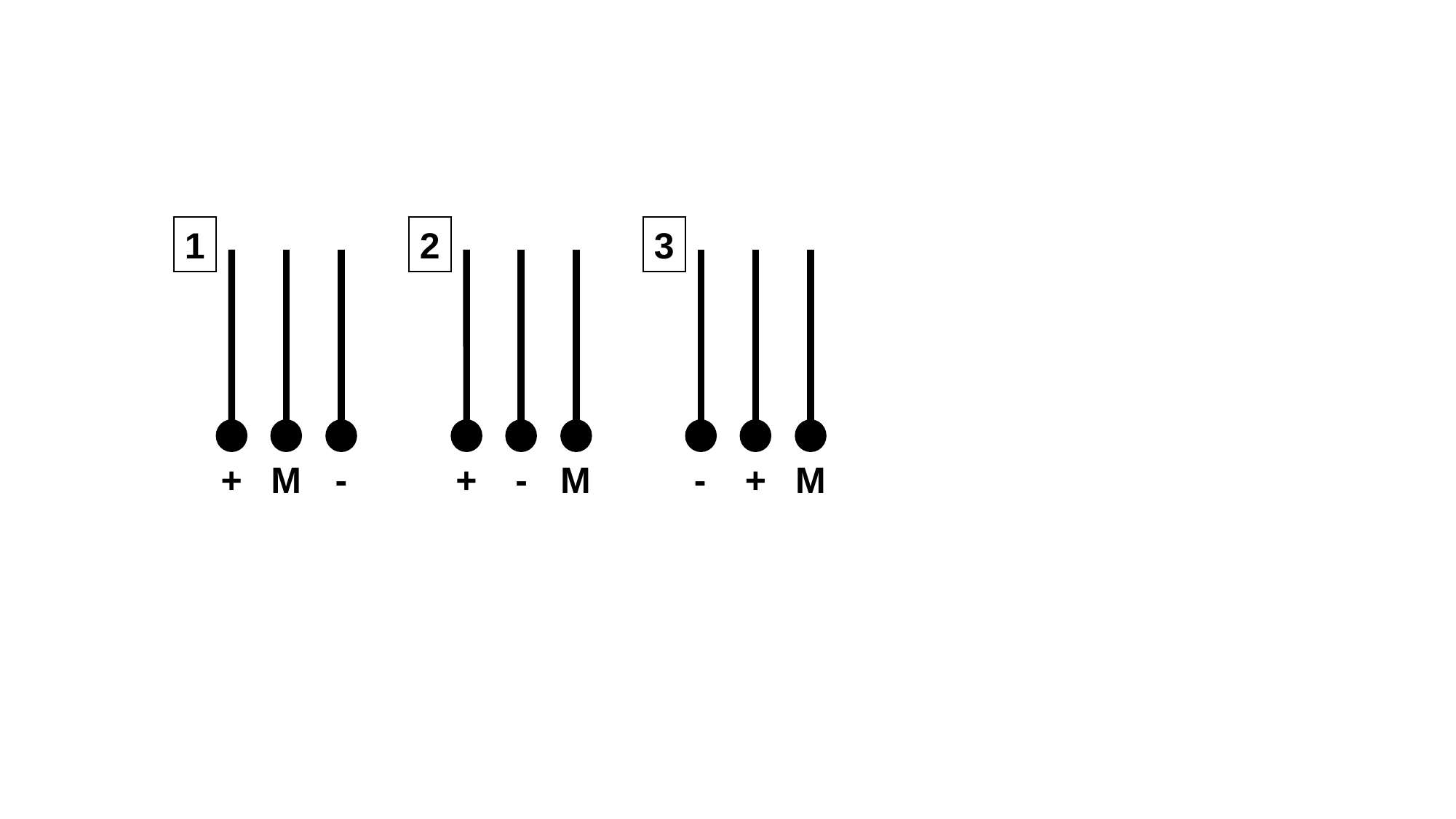

3

-
+
M
2

-
M
+
1

-
+
M